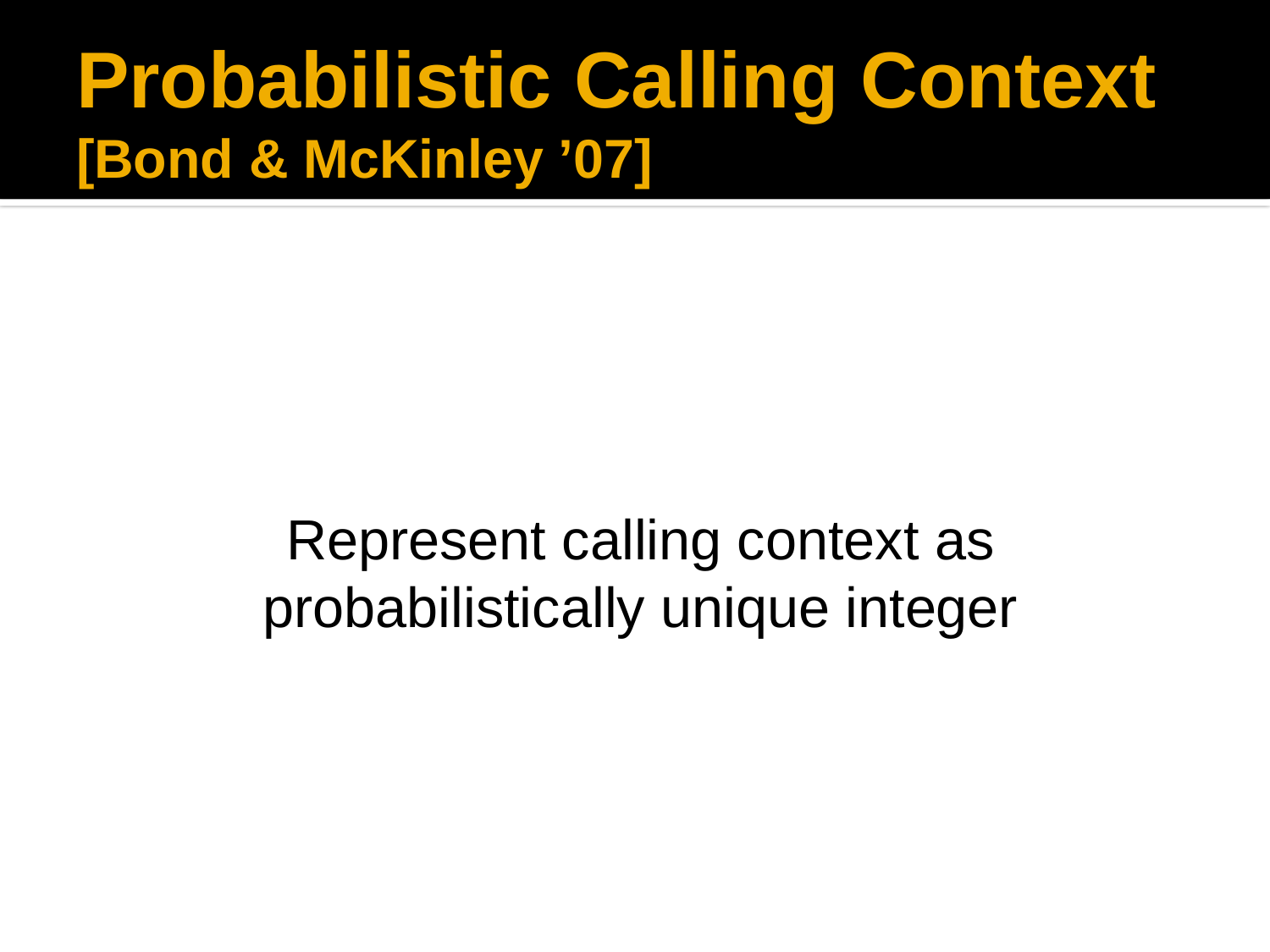

# Probabilistic Calling Context [Bond & McKinley ’07]
Represent calling context as
probabilistically unique integer